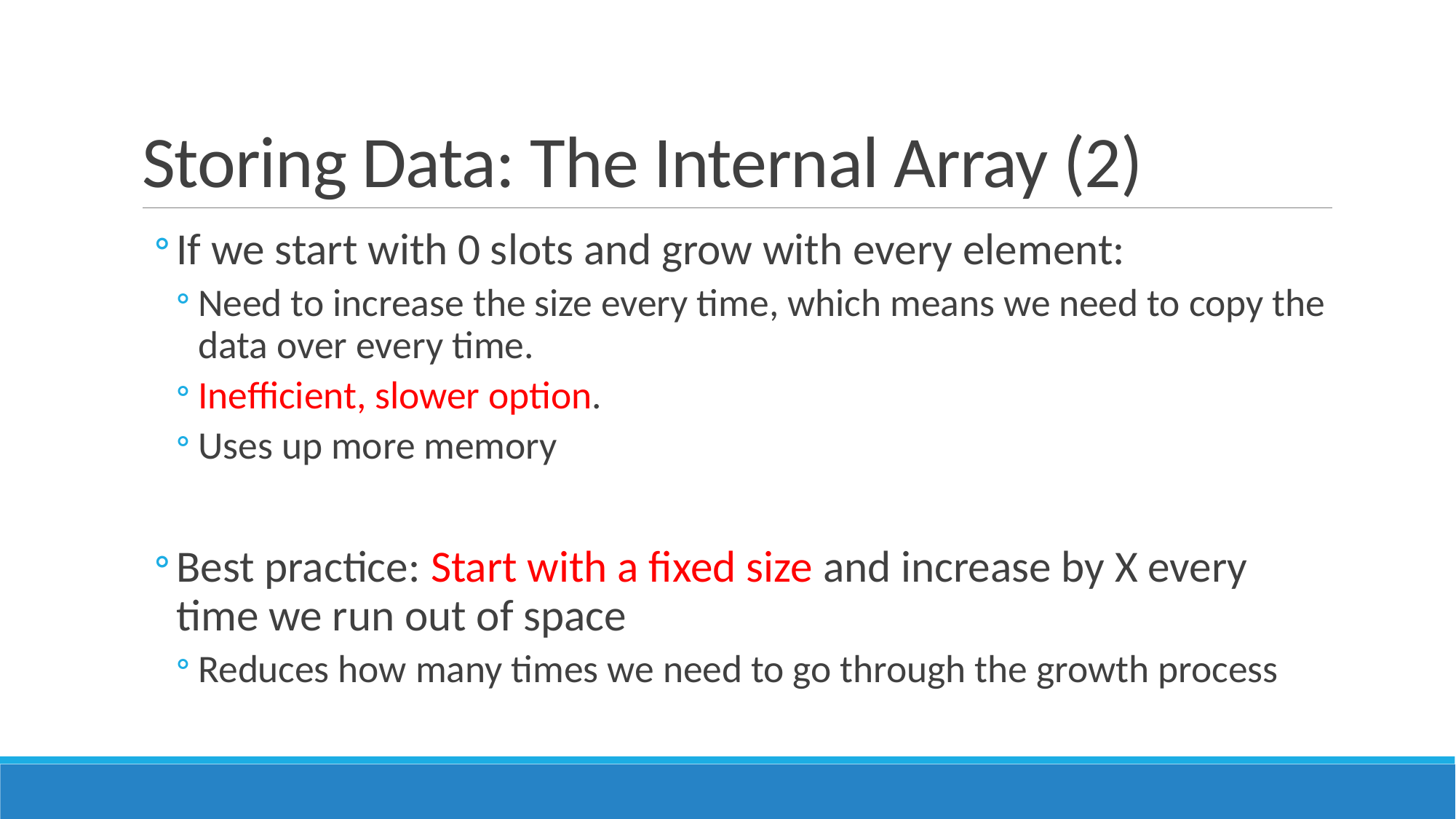

# Storing Data: The Internal Array (2)
If we start with 0 slots and grow with every element:
Need to increase the size every time, which means we need to copy the data over every time.
Inefficient, slower option.
Uses up more memory

Best practice: Start with a fixed size and increase by X every time we run out of space
Reduces how many times we need to go through the growth process